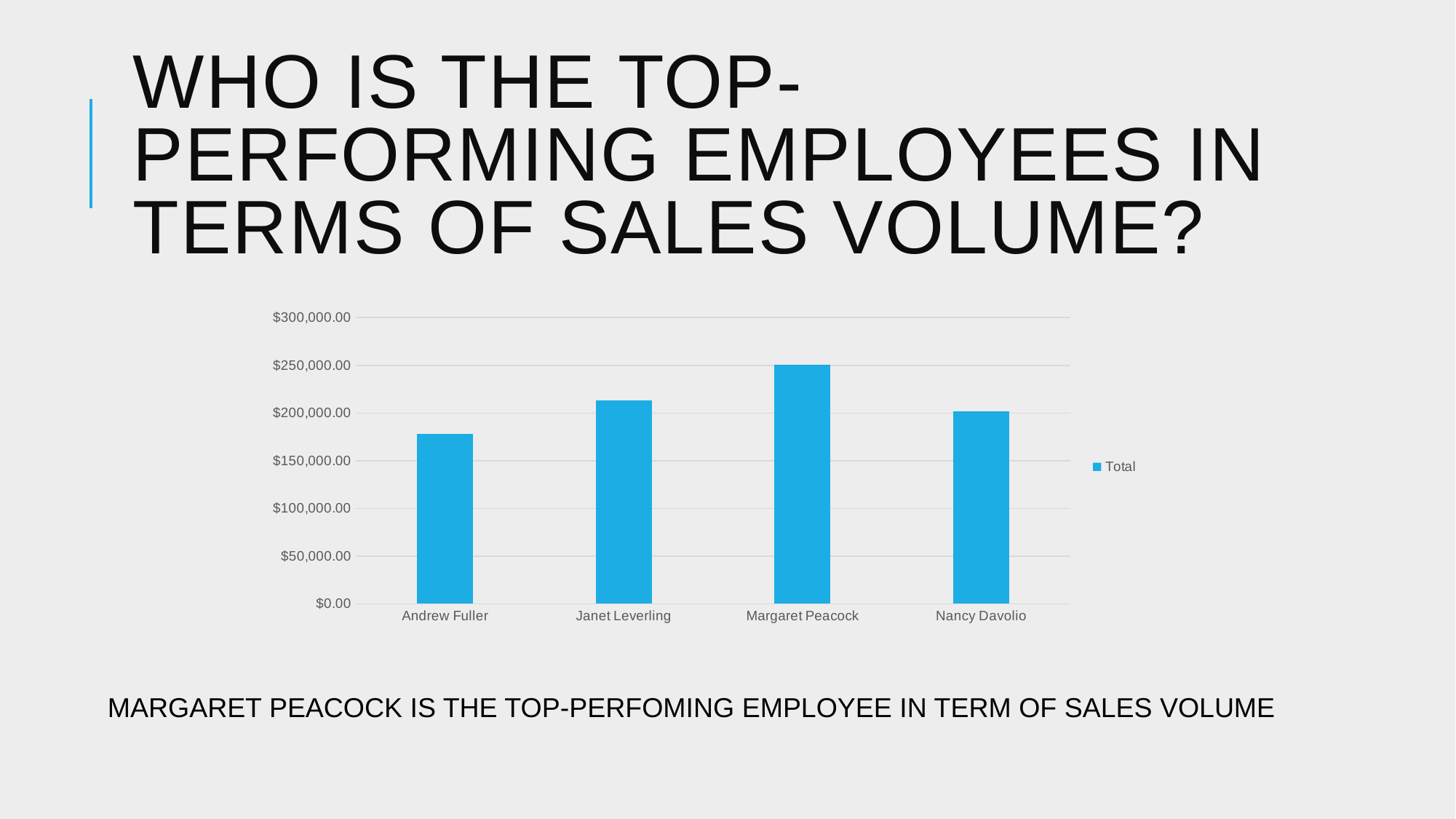

# Who is the top-performing employees in terms of sales volume?

### Chart

| Category | Total |
|---|---|
| Andrew Fuller | 177749.26000000004 |
| Janet Leverling | 213051.30000000002 |
| Margaret Peacock | 250187.45 |
| Nancy Davolio | 202143.71 |
MARGARET PEACOCK IS THE TOP-PERFOMING EMPLOYEE IN TERM OF SALES VOLUME